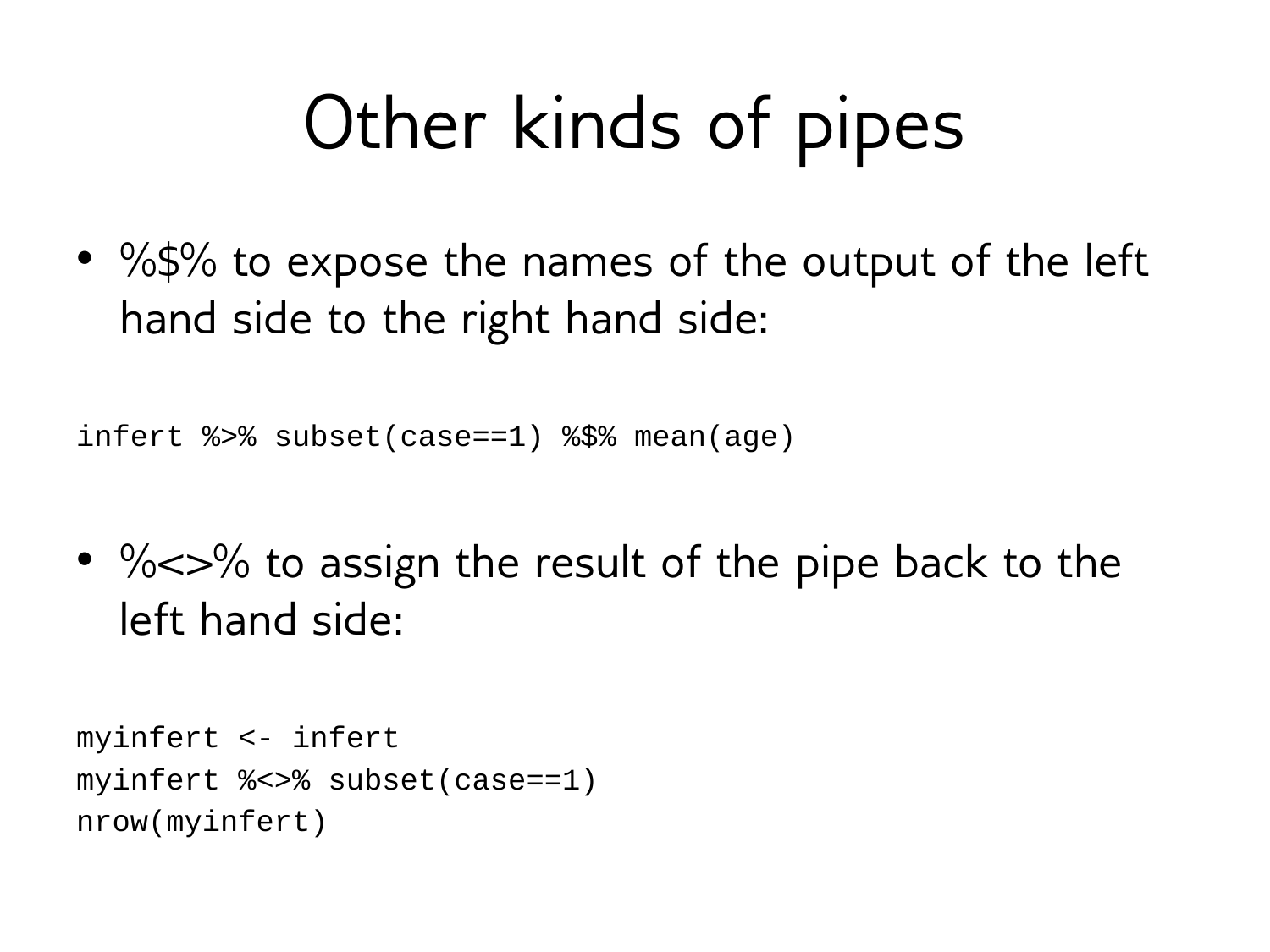

# Other kinds of pipes
%$% to expose the names of the output of the left hand side to the right hand side:

infert %>% subset(case==1) %$% mean(age)

%<>% to assign the result of the pipe back to the left hand side:

myinfert <- infert
myinfert %<>% subset(case==1)
nrow(myinfert)